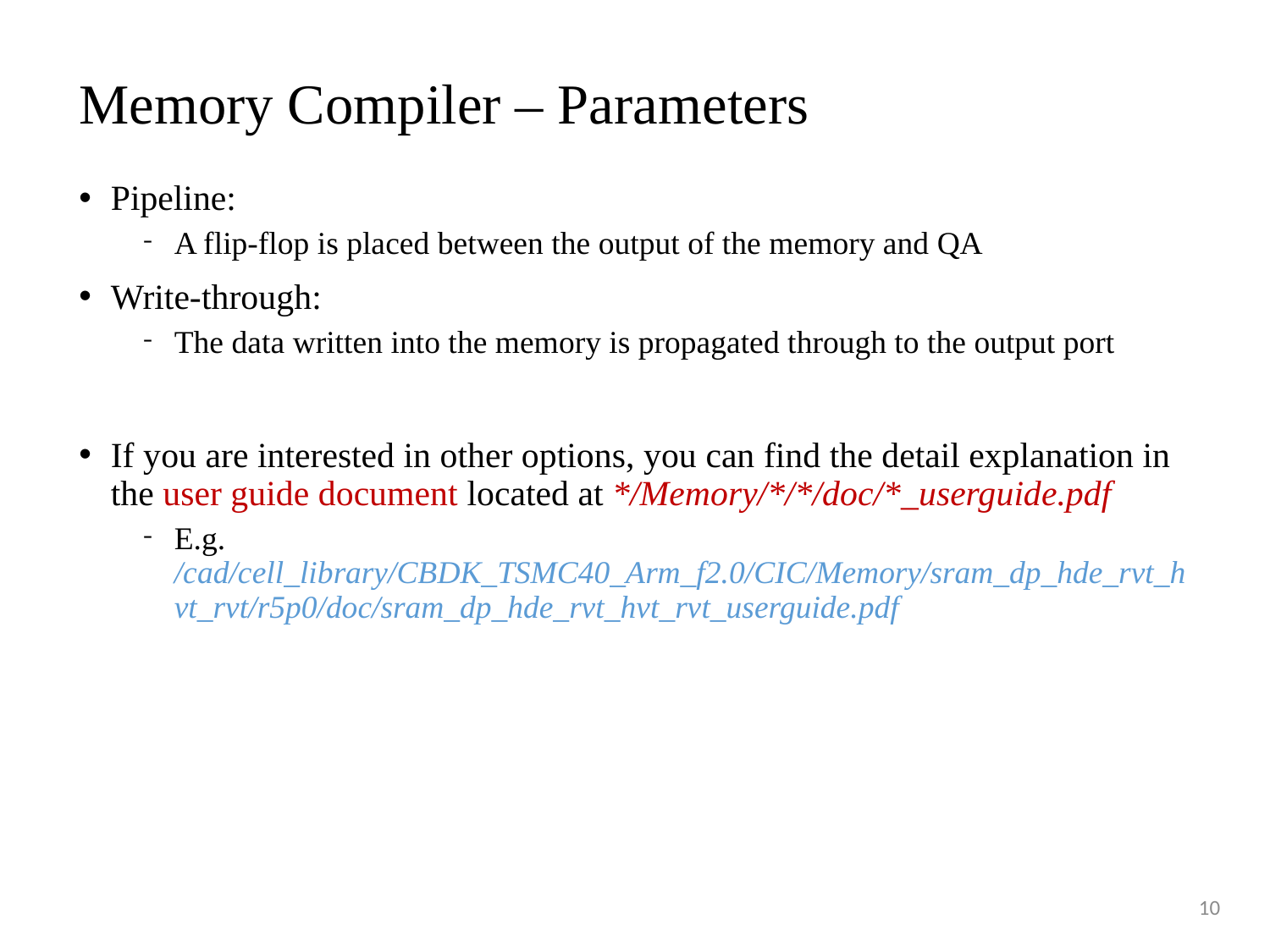

# Memory Compiler – Parameters
Pipeline:
A flip-flop is placed between the output of the memory and QA
Write-through:
The data written into the memory is propagated through to the output port

If you are interested in other options, you can find the detail explanation in the user guide document located at */Memory/*/*/doc/*_userguide.pdf
E.g. /cad/cell_library/CBDK_TSMC40_Arm_f2.0/CIC/Memory/sram_dp_hde_rvt_hvt_rvt/r5p0/doc/sram_dp_hde_rvt_hvt_rvt_userguide.pdf
10